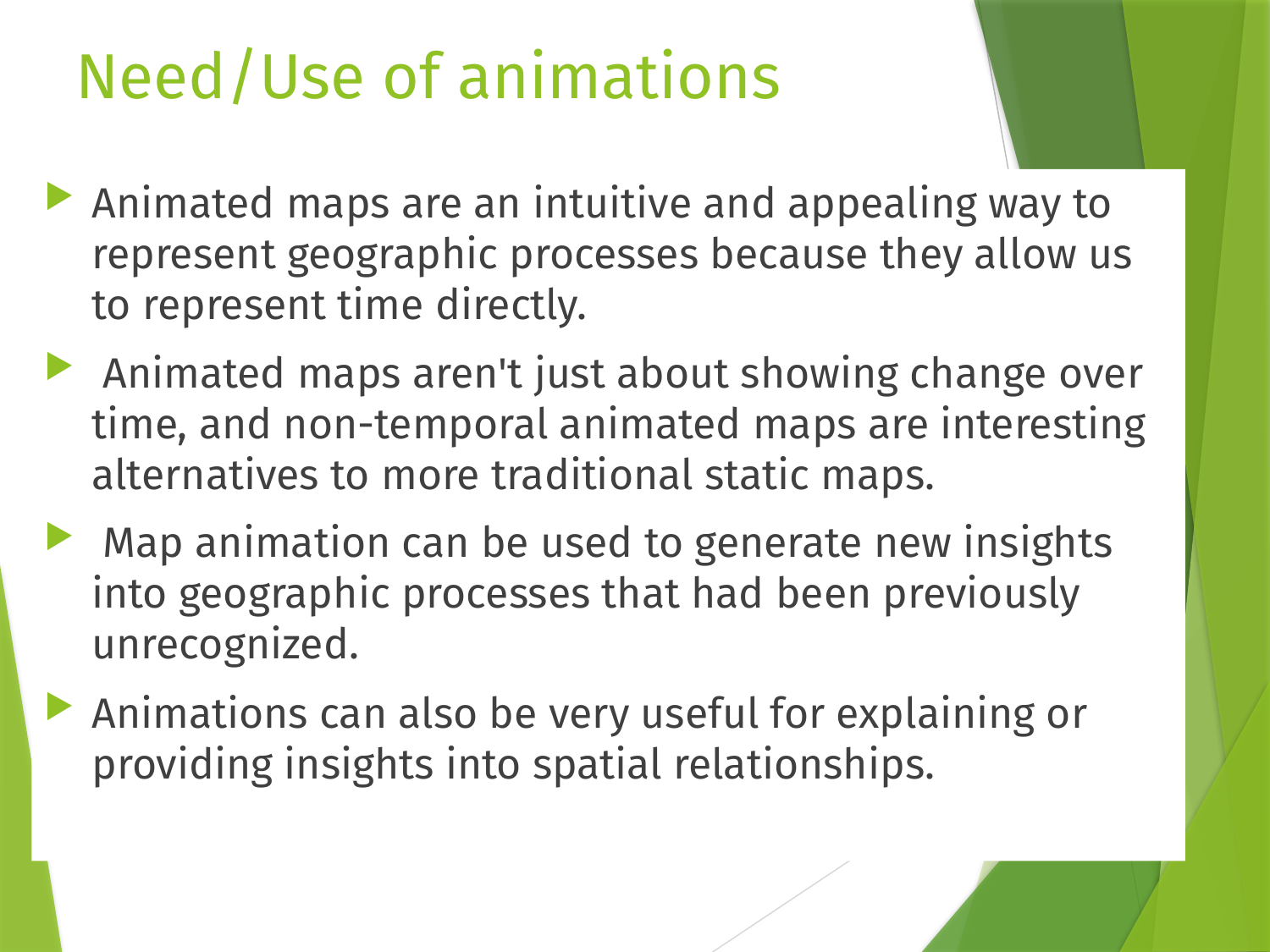

Need/Use of animations
Animated maps are an intuitive and appealing way to represent geographic processes because they allow us to represent time directly.
 Animated maps aren't just about showing change over time, and non-temporal animated maps are interesting alternatives to more traditional static maps.
 Map animation can be used to generate new insights into geographic processes that had been previously unrecognized.
Animations can also be very useful for explaining or providing insights into spatial relationships.